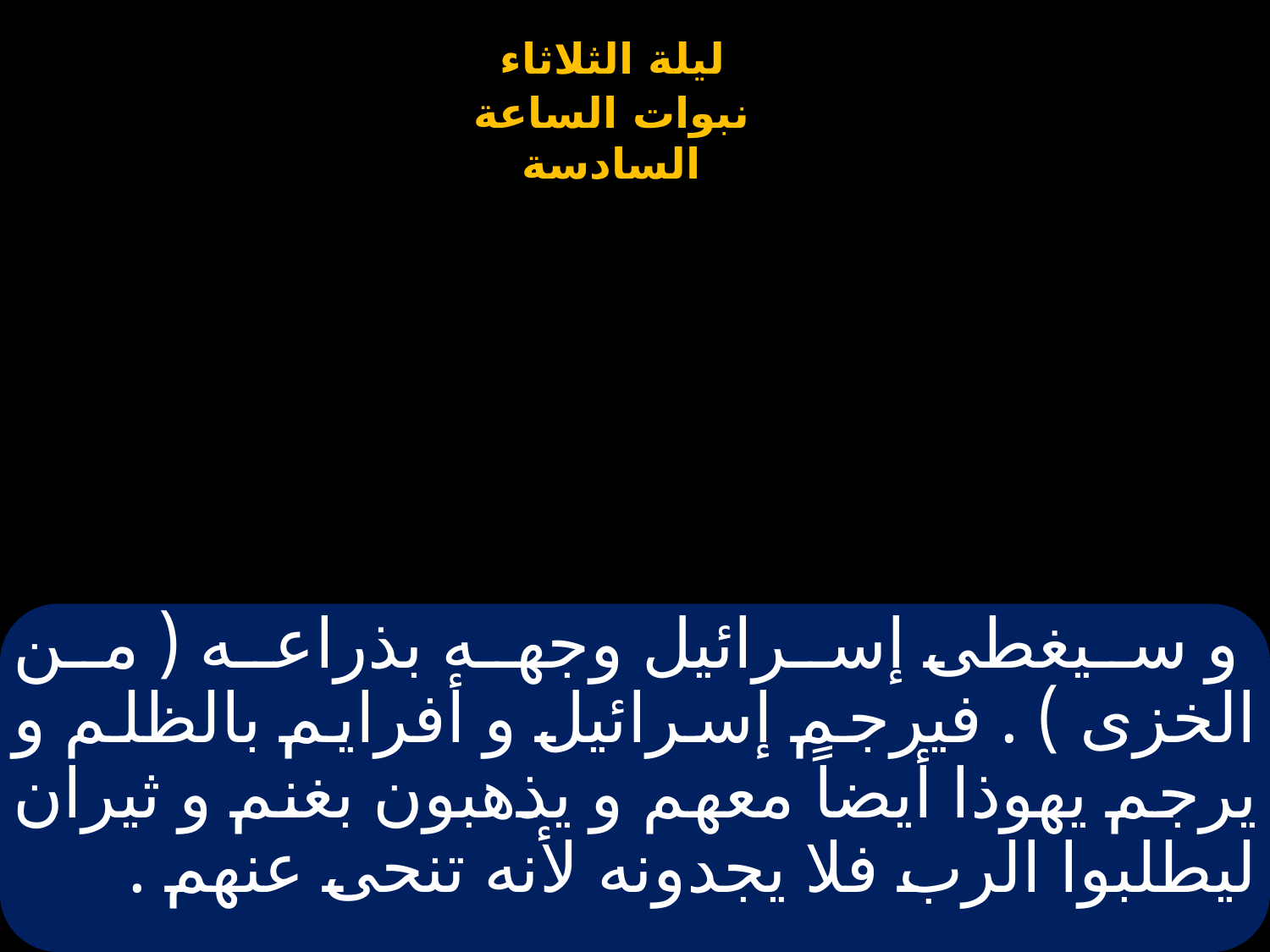

# و سيغطى إسرائيل وجهه بذراعه ( من الخزى ) . فيرجم إسرائيل و أفرايم بالظلم و يرجم يهوذا أيضاً معهم و يذهبون بغنم و ثيران ليطلبوا الرب فلا يجدونه لأنه تنحى عنهم .